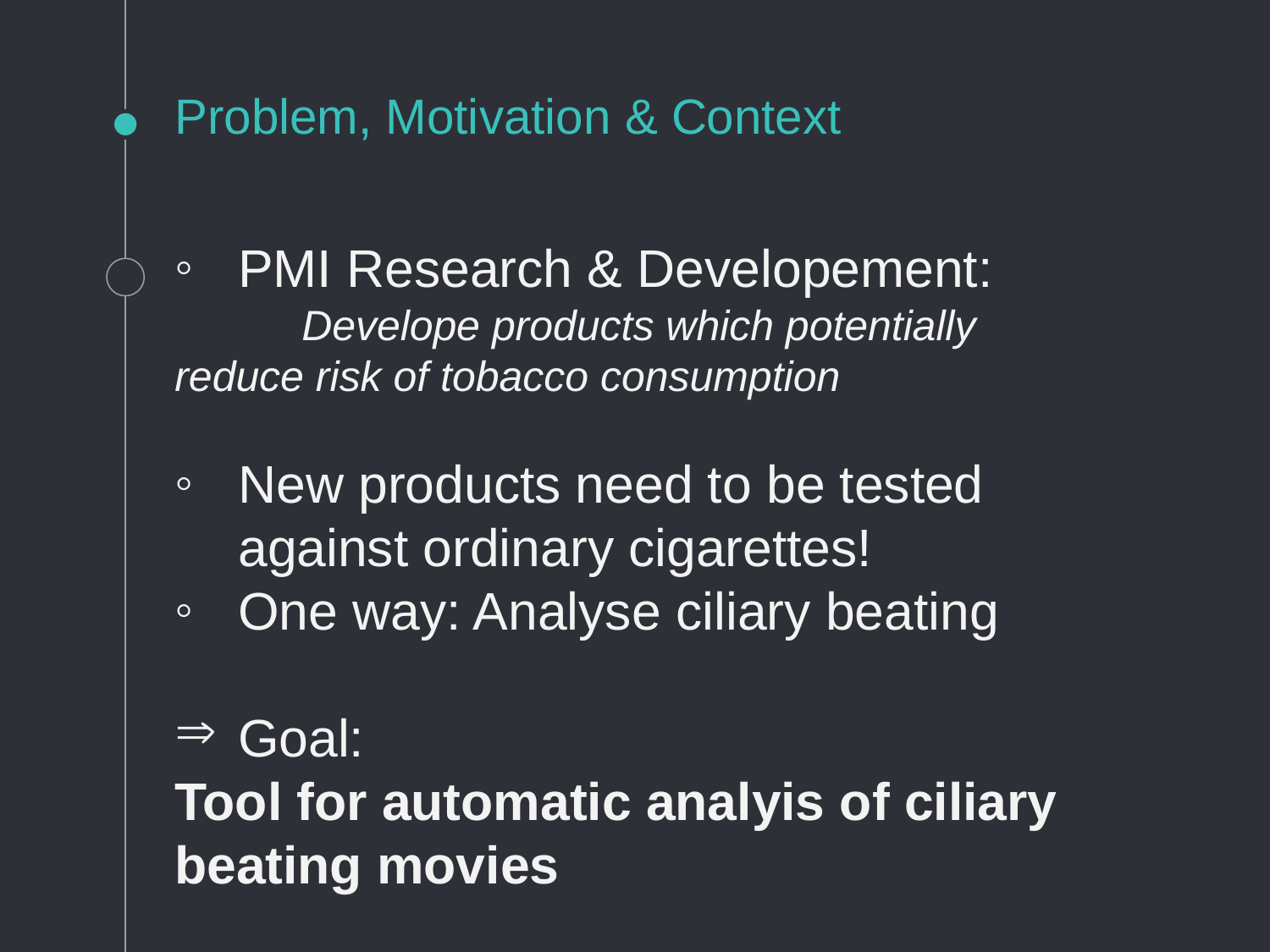

# Problem, Motivation & Context
PMI Research & Developement:
	Develope products which potentially 	reduce risk of tobacco consumption

New products need to be tested against ordinary cigarettes!
One way: Analyse ciliary beating

Goal:
Tool for automatic analyis of ciliary beating movies